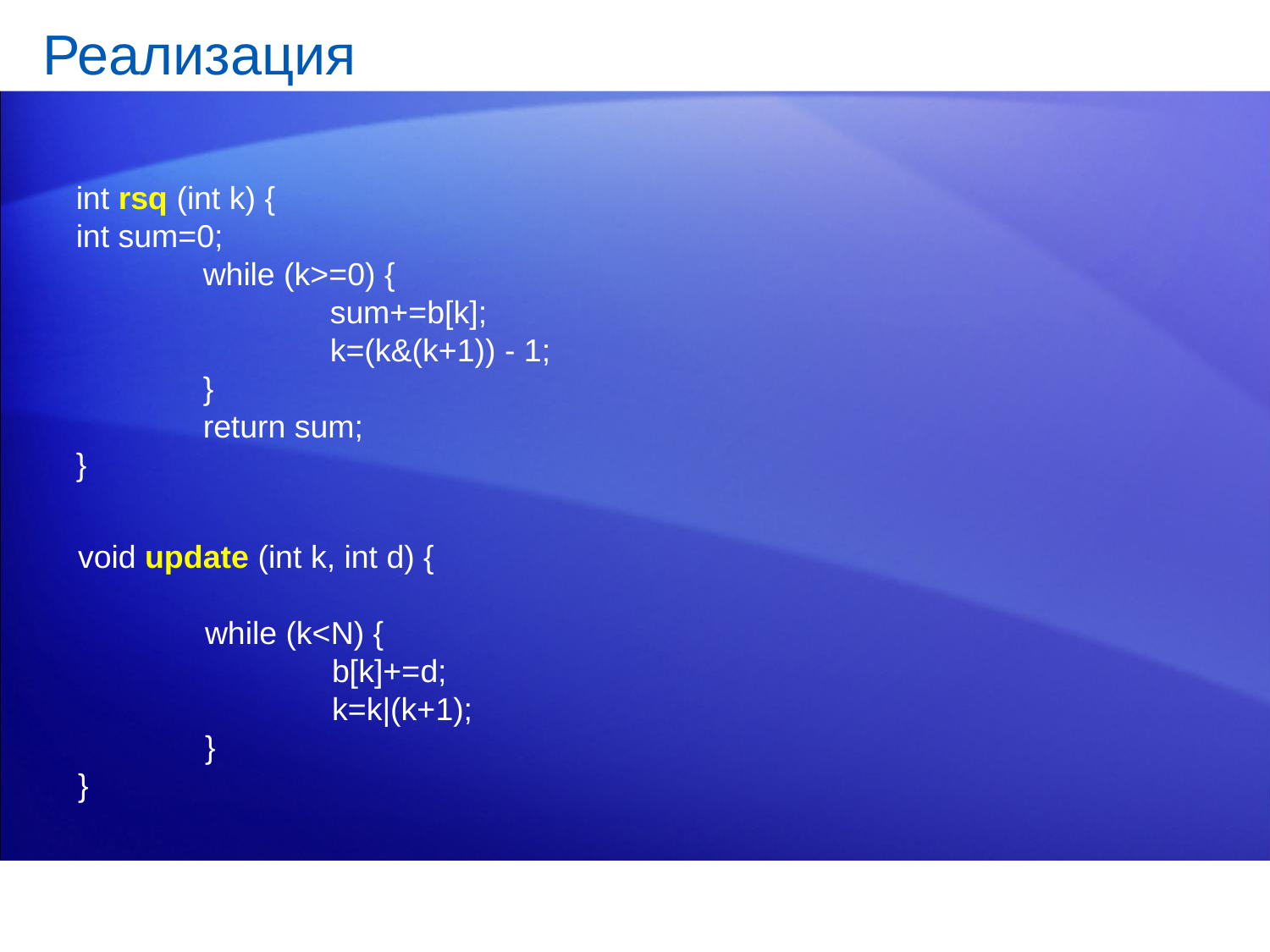

# Реализация
int rsq (int k) {
int sum=0;
	while (k>=0) {
		sum+=b[k];
		k=(k&(k+1)) - 1;
	}
	return sum;
}
void update (int k, int d) {

	while (k<N) {
		b[k]+=d;
		k=k|(k+1);
	}
}